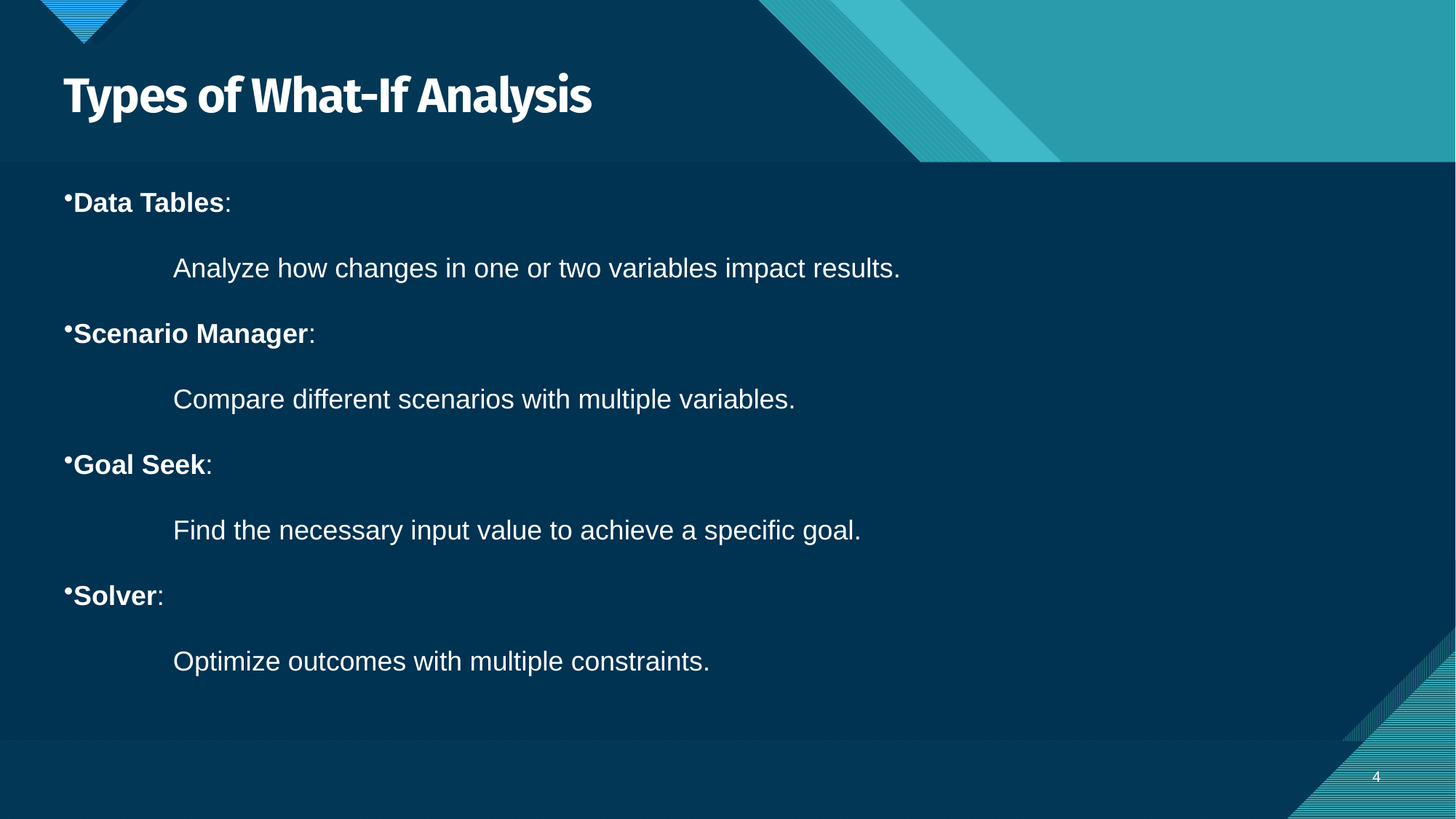

# Types of What-If Analysis
Data Tables:

	Analyze how changes in one or two variables impact results.

Scenario Manager:

	Compare different scenarios with multiple variables.

Goal Seek:

	Find the necessary input value to achieve a specific goal.

Solver:

	Optimize outcomes with multiple constraints.

Subtitle
4